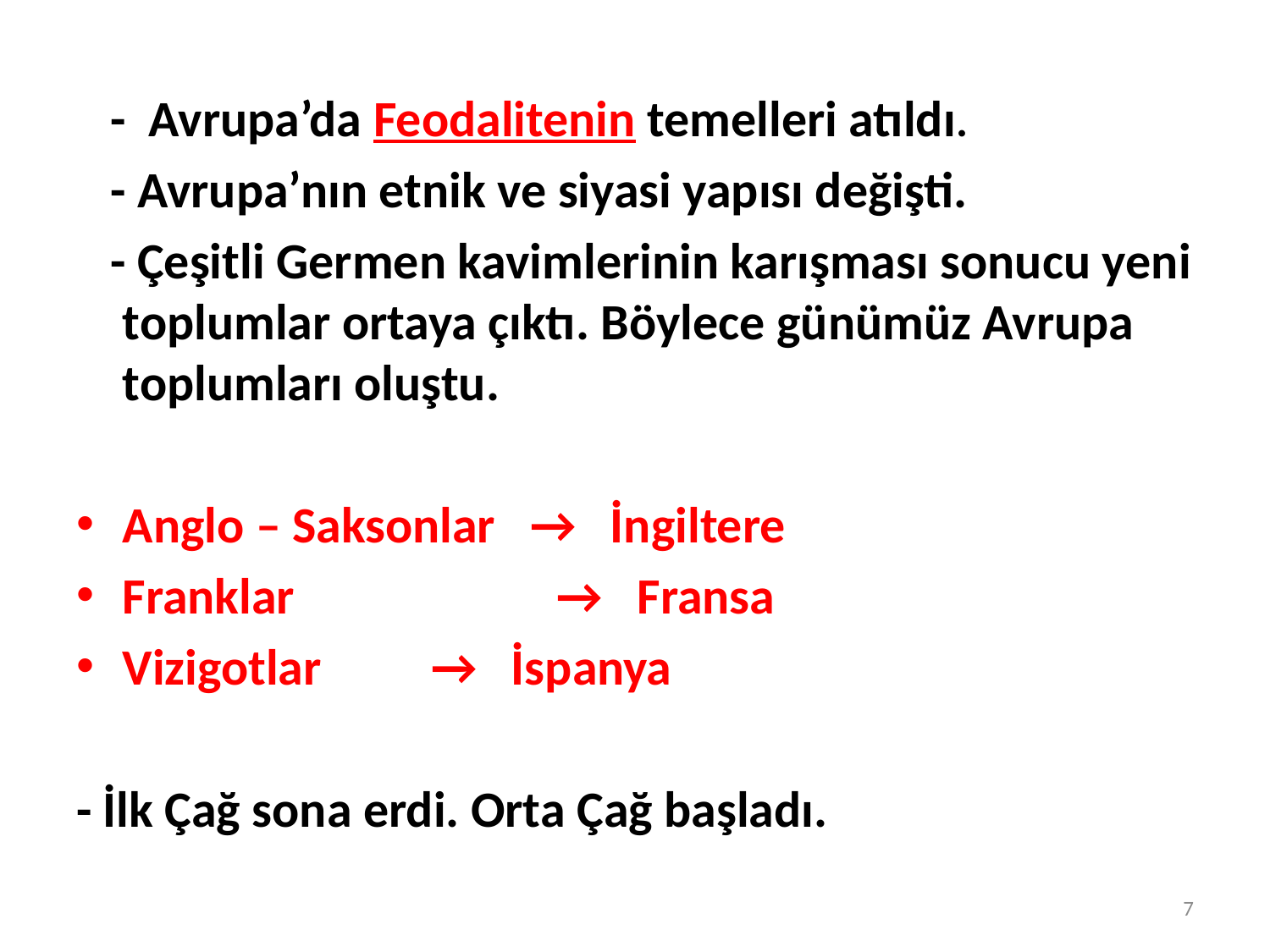

-  Avrupa’da Feodalitenin temelleri atıldı.
   - Avrupa’nın etnik ve siyasi yapısı değişti.
   - Çeşitli Germen kavimlerinin karışması sonucu yeni toplumlar ortaya çıktı. Böylece günümüz Avrupa toplumları oluştu.

Anglo – Saksonlar   →   İngiltere
Franklar 	                  →   Fransa
Vizigotlar	       →   İspanya

- İlk Çağ sona erdi. Orta Çağ başladı.

7